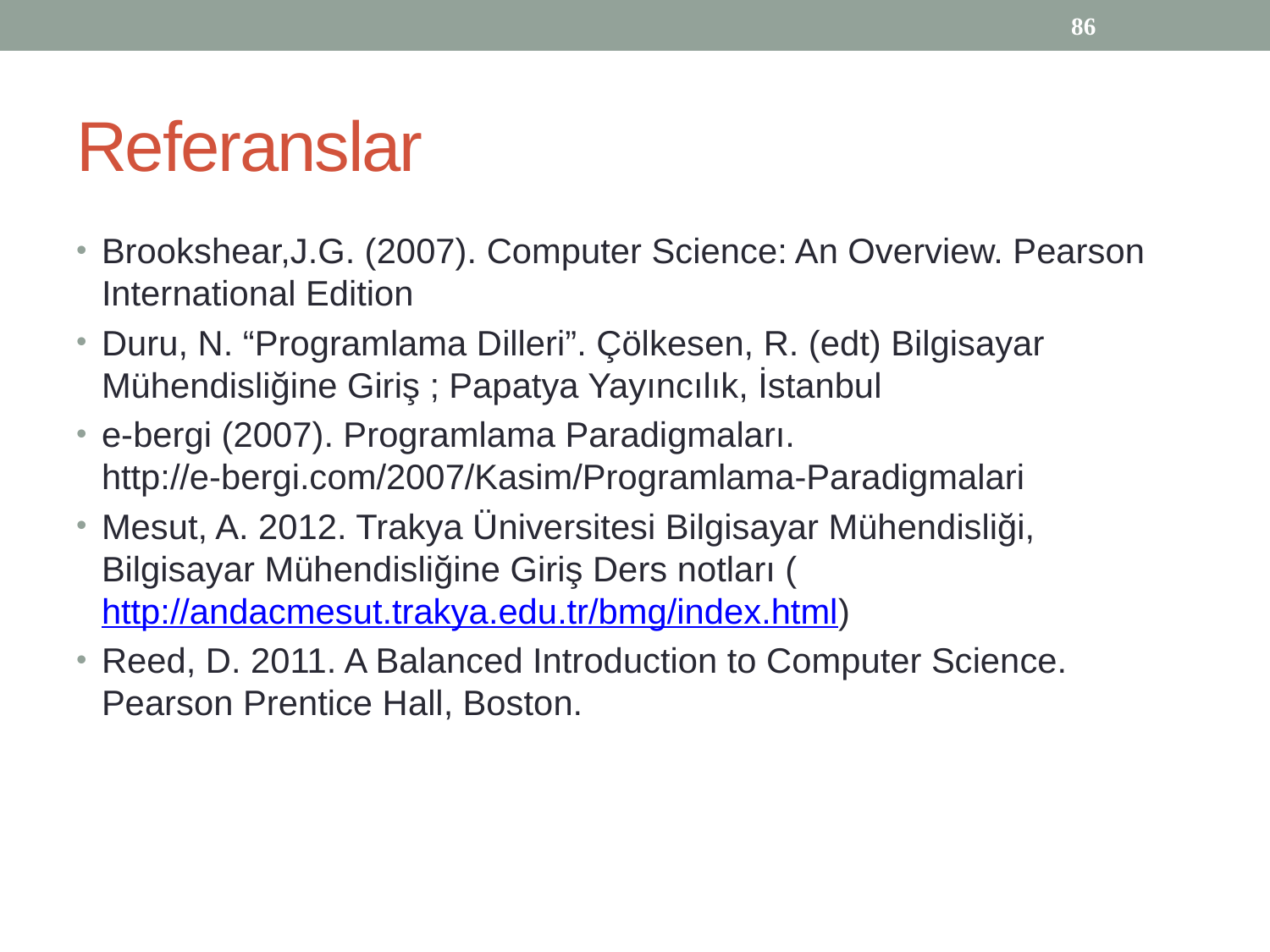

86
# Referanslar
Brookshear,J.G. (2007). Computer Science: An Overview. Pearson International Edition
Duru, N. “Programlama Dilleri”. Çölkesen, R. (edt) Bilgisayar Mühendisliğine Giriş ; Papatya Yayıncılık, İstanbul
e-bergi (2007). Programlama Paradigmaları. http://e-bergi.com/2007/Kasim/Programlama-Paradigmalari
Mesut, A. 2012. Trakya Üniversitesi Bilgisayar Mühendisliği, Bilgisayar Mühendisliğine Giriş Ders notları (http://andacmesut.trakya.edu.tr/bmg/index.html)
Reed, D. 2011. A Balanced Introduction to Computer Science. Pearson Prentice Hall, Boston.